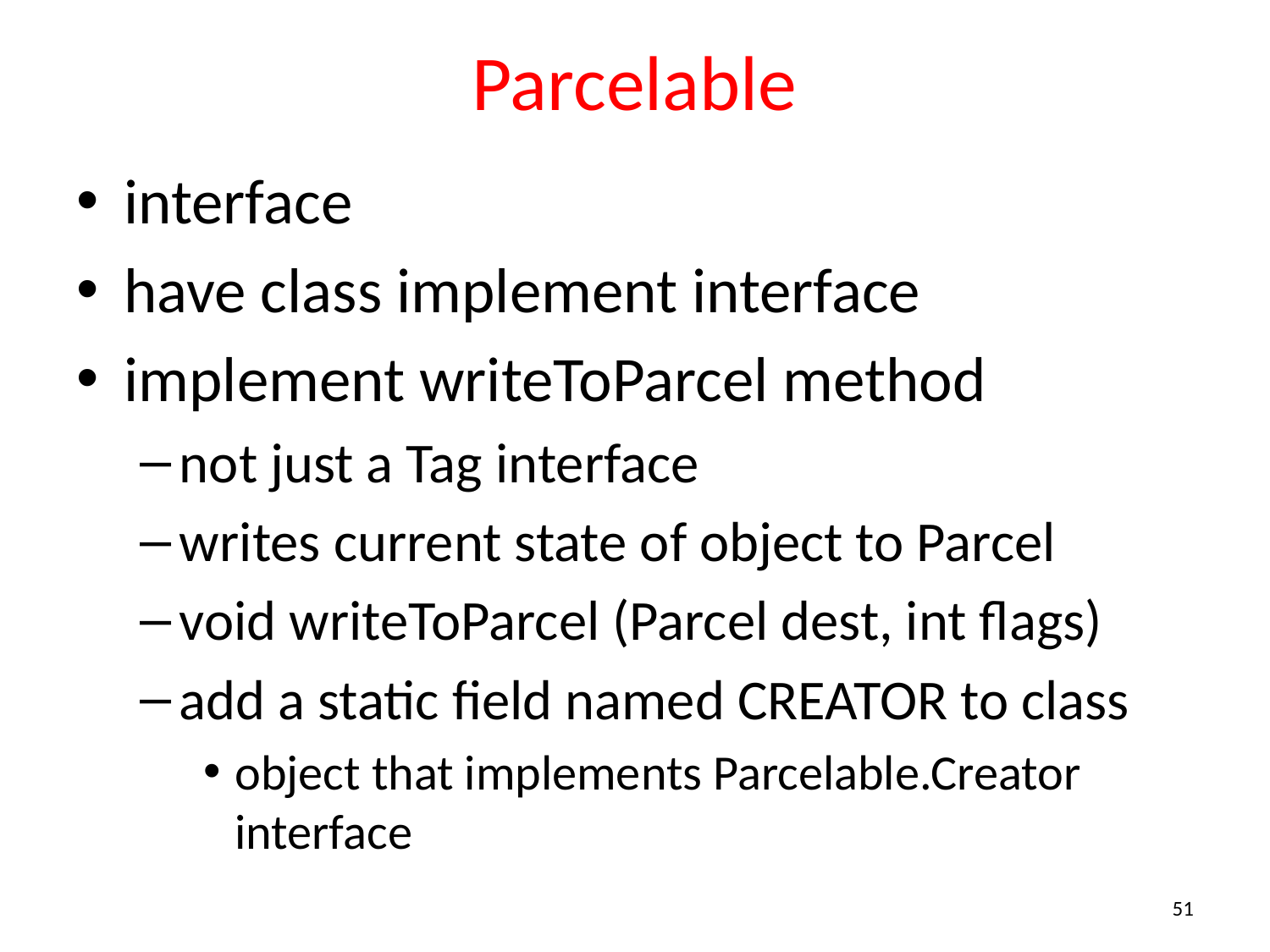

# Parcelable
interface
have class implement interface
implement writeToParcel method
not just a Tag interface
writes current state of object to Parcel
void writeToParcel (Parcel dest, int flags)
add a static field named CREATOR to class
object that implements Parcelable.Creator interface

51